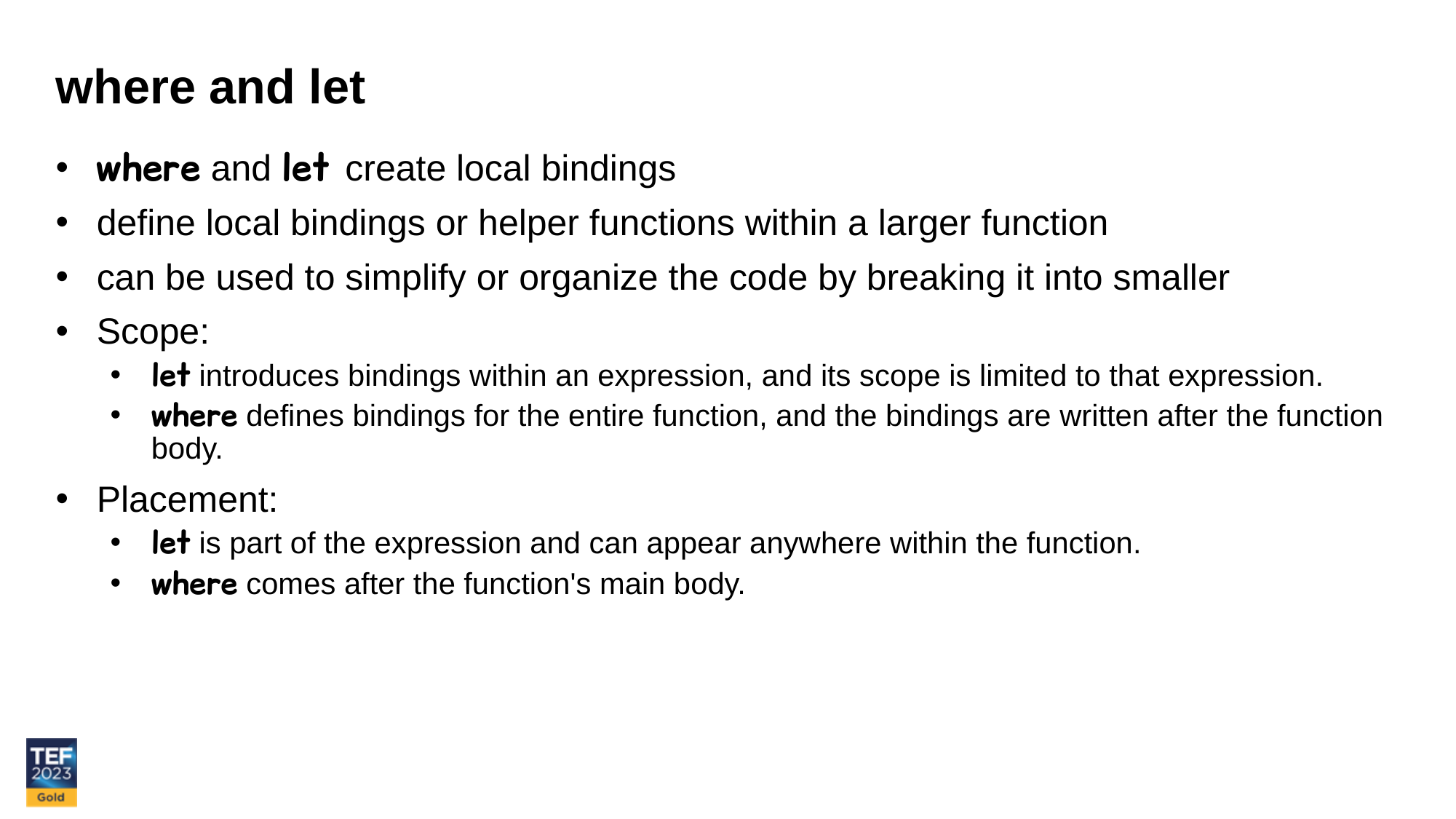

where and let
where and let create local bindings
define local bindings or helper functions within a larger function
can be used to simplify or organize the code by breaking it into smaller
Scope:
let introduces bindings within an expression, and its scope is limited to that expression.
where defines bindings for the entire function, and the bindings are written after the function body.
Placement:
let is part of the expression and can appear anywhere within the function.
where comes after the function's main body.